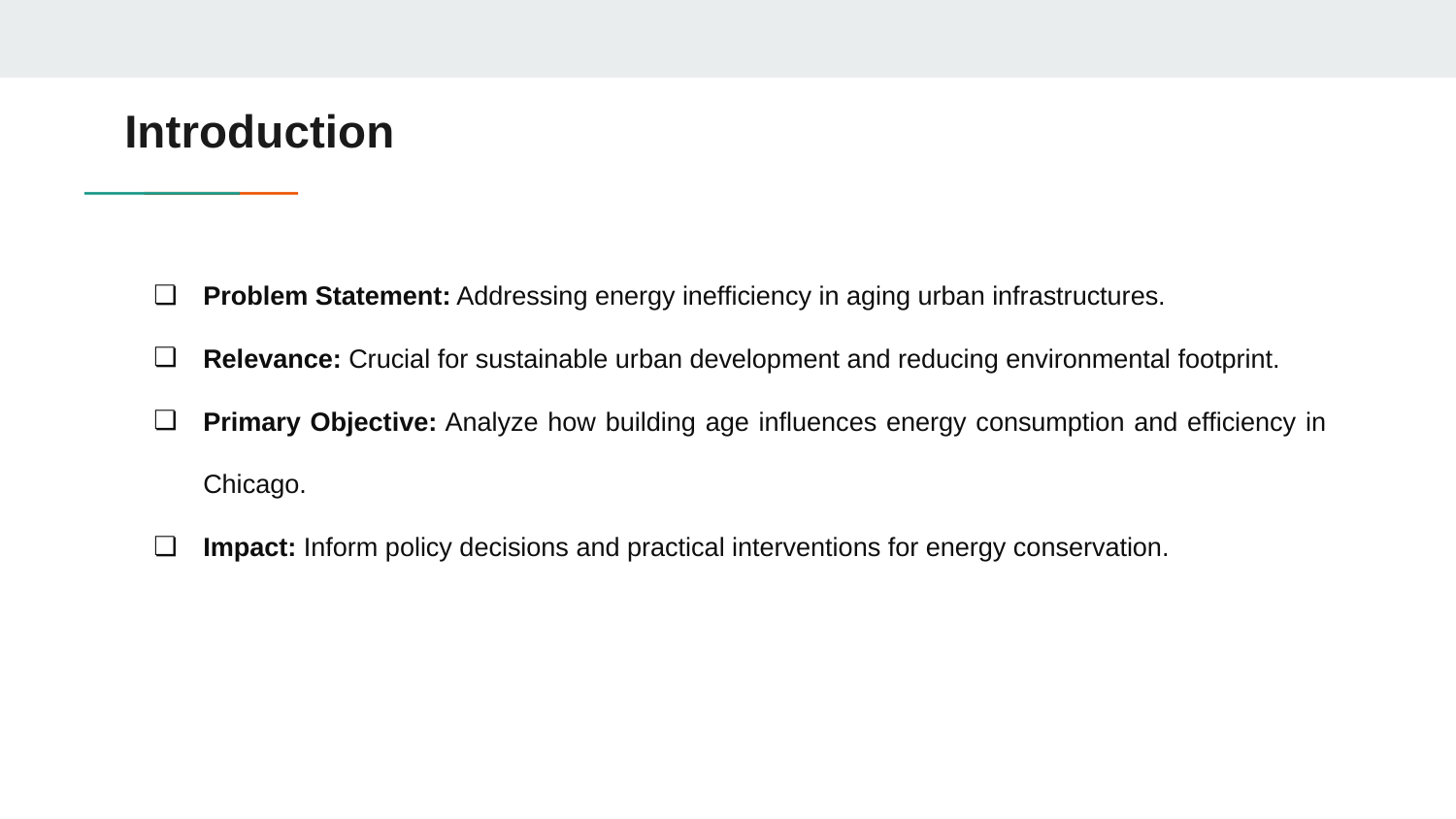

# Introduction
Problem Statement: Addressing energy inefficiency in aging urban infrastructures.
Relevance: Crucial for sustainable urban development and reducing environmental footprint.
Primary Objective: Analyze how building age influences energy consumption and efficiency in Chicago.
Impact: Inform policy decisions and practical interventions for energy conservation.